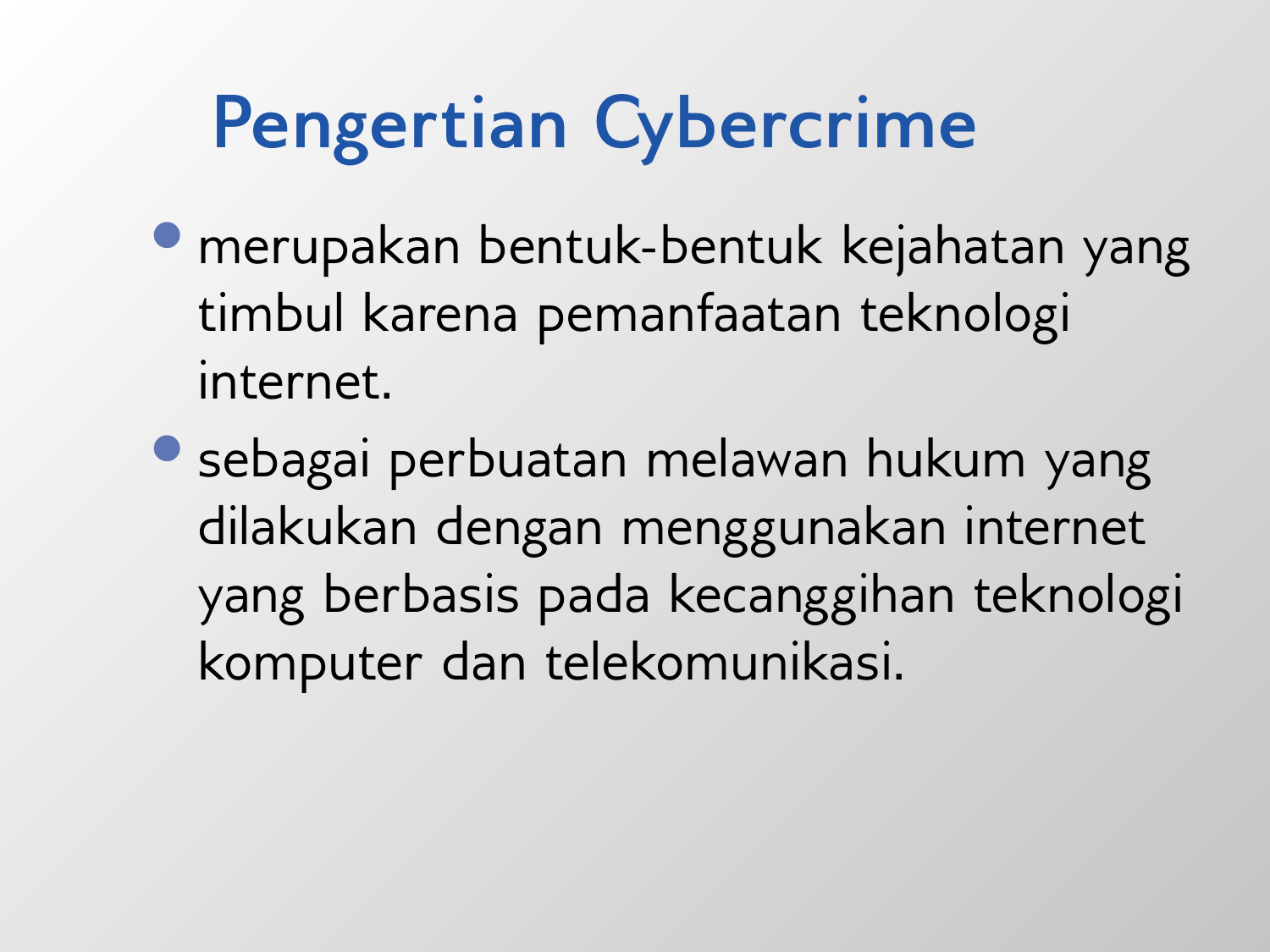

# Pengertian Cybercrime
merupakan bentuk-bentuk kejahatan yang timbul karena pemanfaatan teknologi internet.
sebagai perbuatan melawan hukum yang dilakukan dengan menggunakan internet yang berbasis pada kecanggihan teknologi komputer dan telekomunikasi.

2